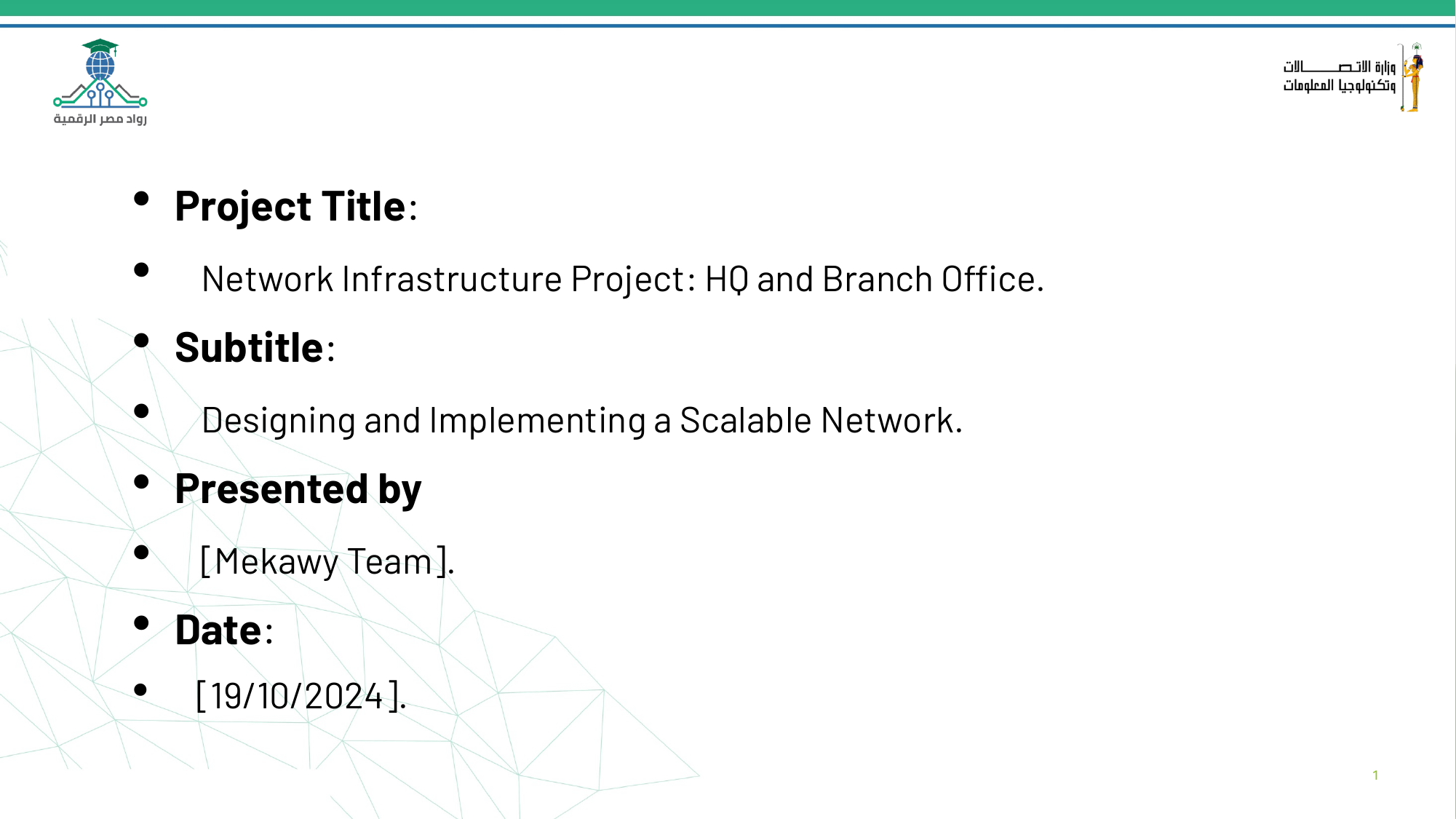

Project Title:
   Network Infrastructure Project: HQ and Branch Office.
Subtitle:
   Designing and Implementing a Scalable Network.
Presented by
   [Mekawy Team].
Date:
   [19/10/2024].
1